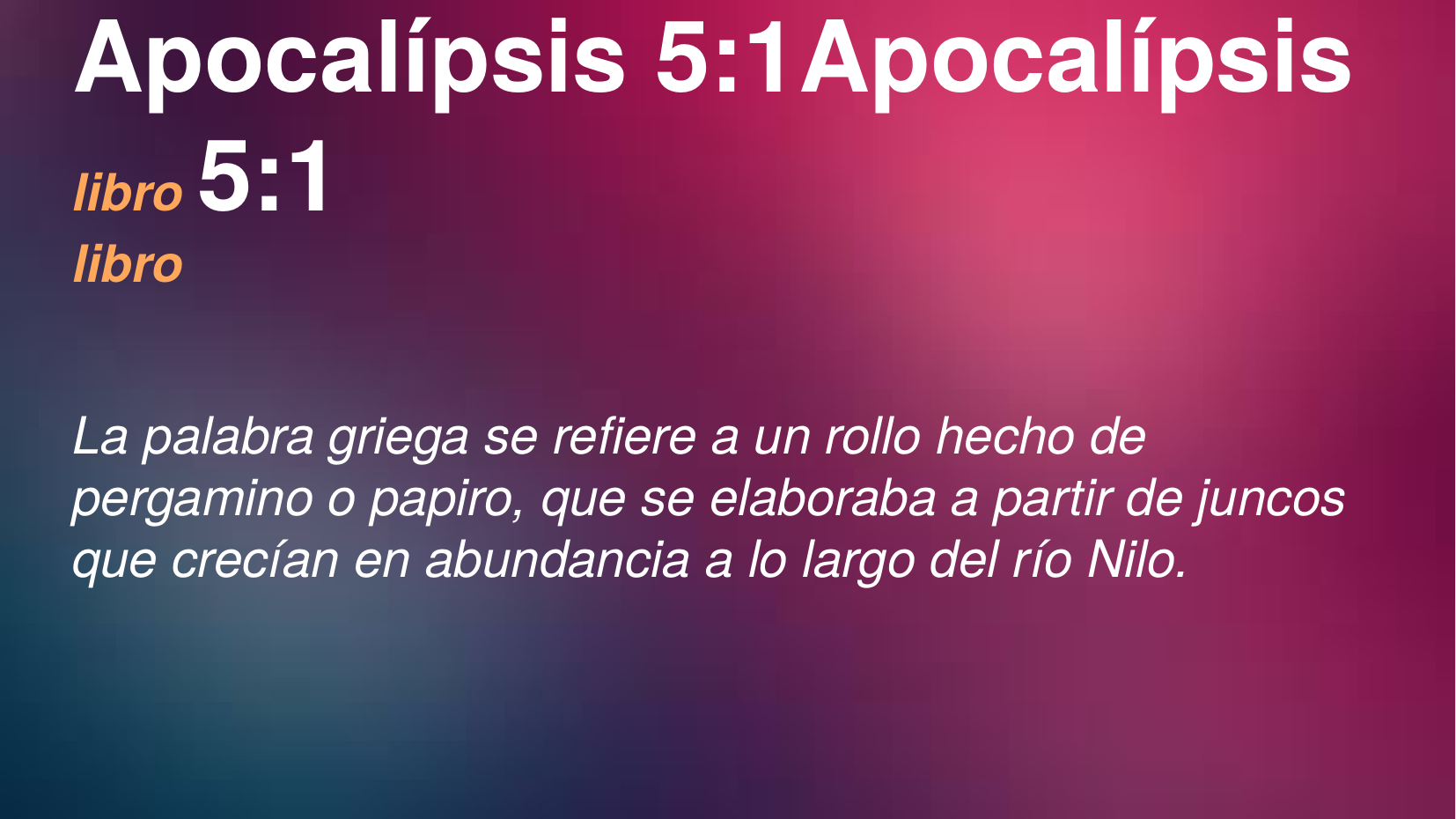

# Apocalípsis 5:1Apocalípsis libro 5:1 libro
La palabra griega se refiere a un rollo hecho de pergamino o papiro, que se elaboraba a partir de juncos que crecían en abundancia a lo largo del río Nilo.